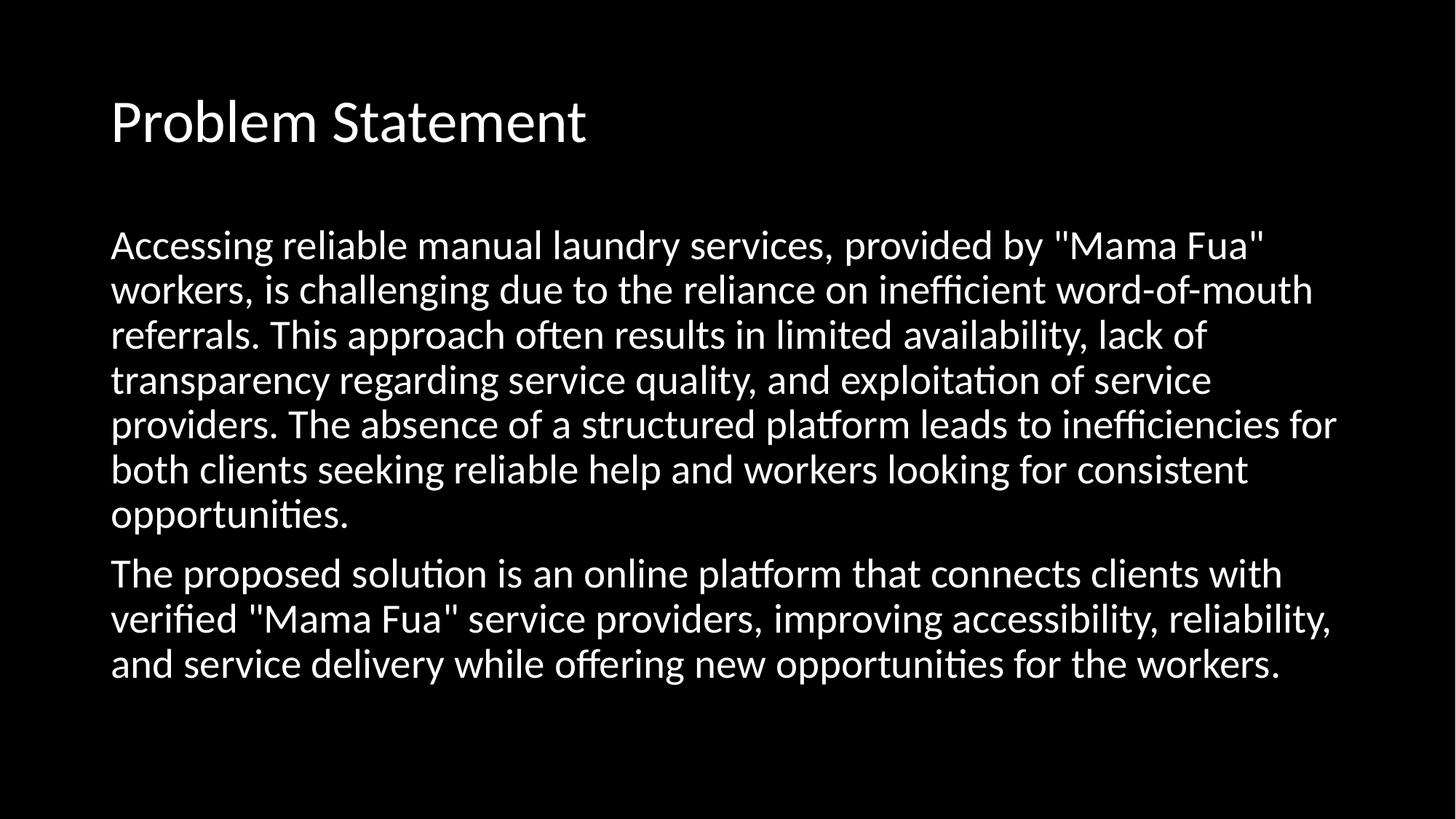

# Problem Statement
Accessing reliable manual laundry services, provided by "Mama Fua" workers, is challenging due to the reliance on inefficient word-of-mouth referrals. This approach often results in limited availability, lack of transparency regarding service quality, and exploitation of service providers. The absence of a structured platform leads to inefficiencies for both clients seeking reliable help and workers looking for consistent opportunities.
The proposed solution is an online platform that connects clients with verified "Mama Fua" service providers, improving accessibility, reliability, and service delivery while offering new opportunities for the workers.